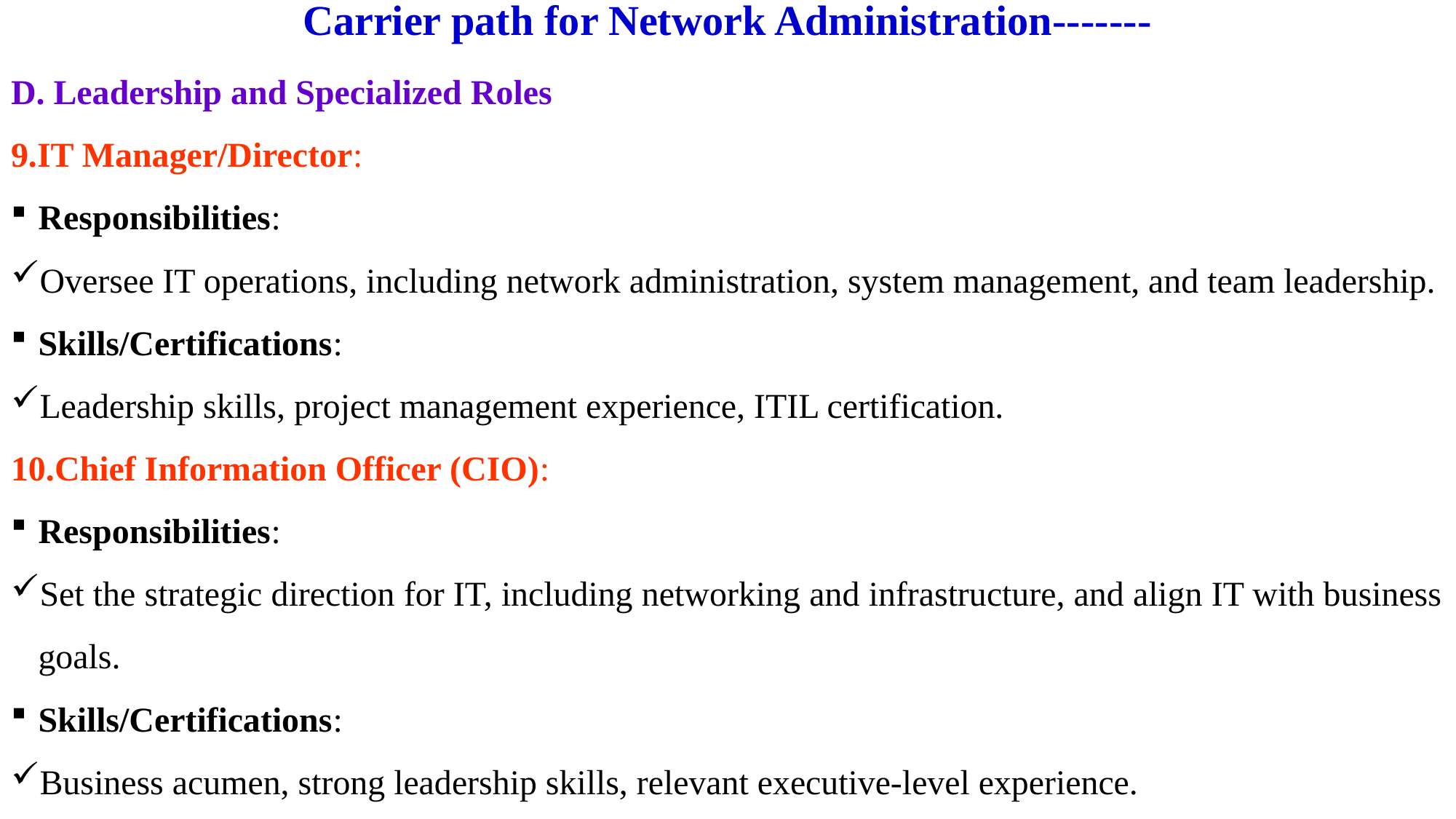

# Carrier path for Network Administration-------
D. Leadership and Specialized Roles
IT Manager/Director:
Responsibilities:
Oversee IT operations, including network administration, system management, and team leadership.
Skills/Certifications:
Leadership skills, project management experience, ITIL certification.
Chief Information Officer (CIO):
Responsibilities:
Set the strategic direction for IT, including networking and infrastructure, and align IT with business goals.
Skills/Certifications:
Business acumen, strong leadership skills, relevant executive-level experience.

113